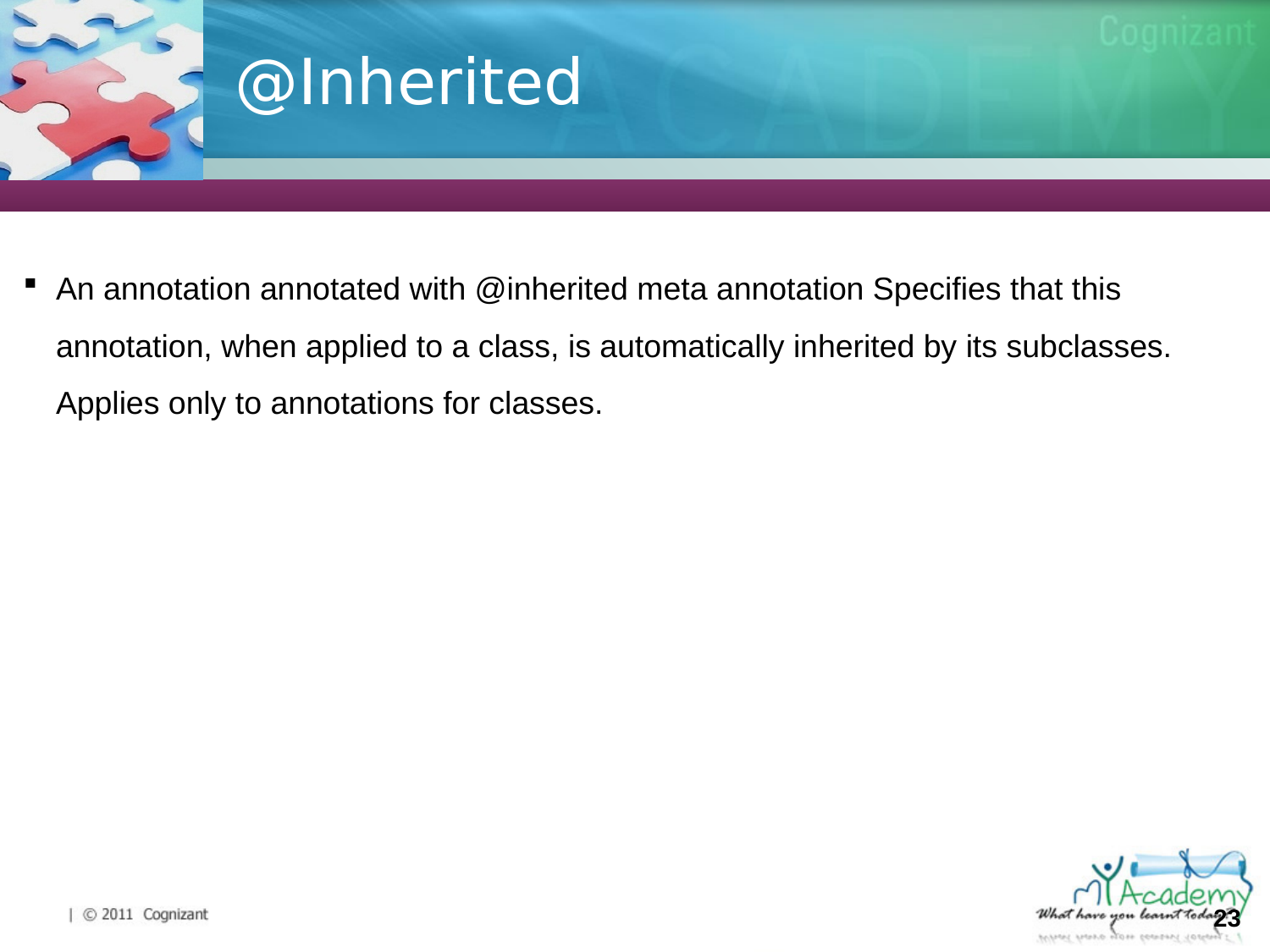

# @Inherited
An annotation annotated with @inherited meta annotation Specifies that this annotation, when applied to a class, is automatically inherited by its subclasses. Applies only to annotations for classes.
23